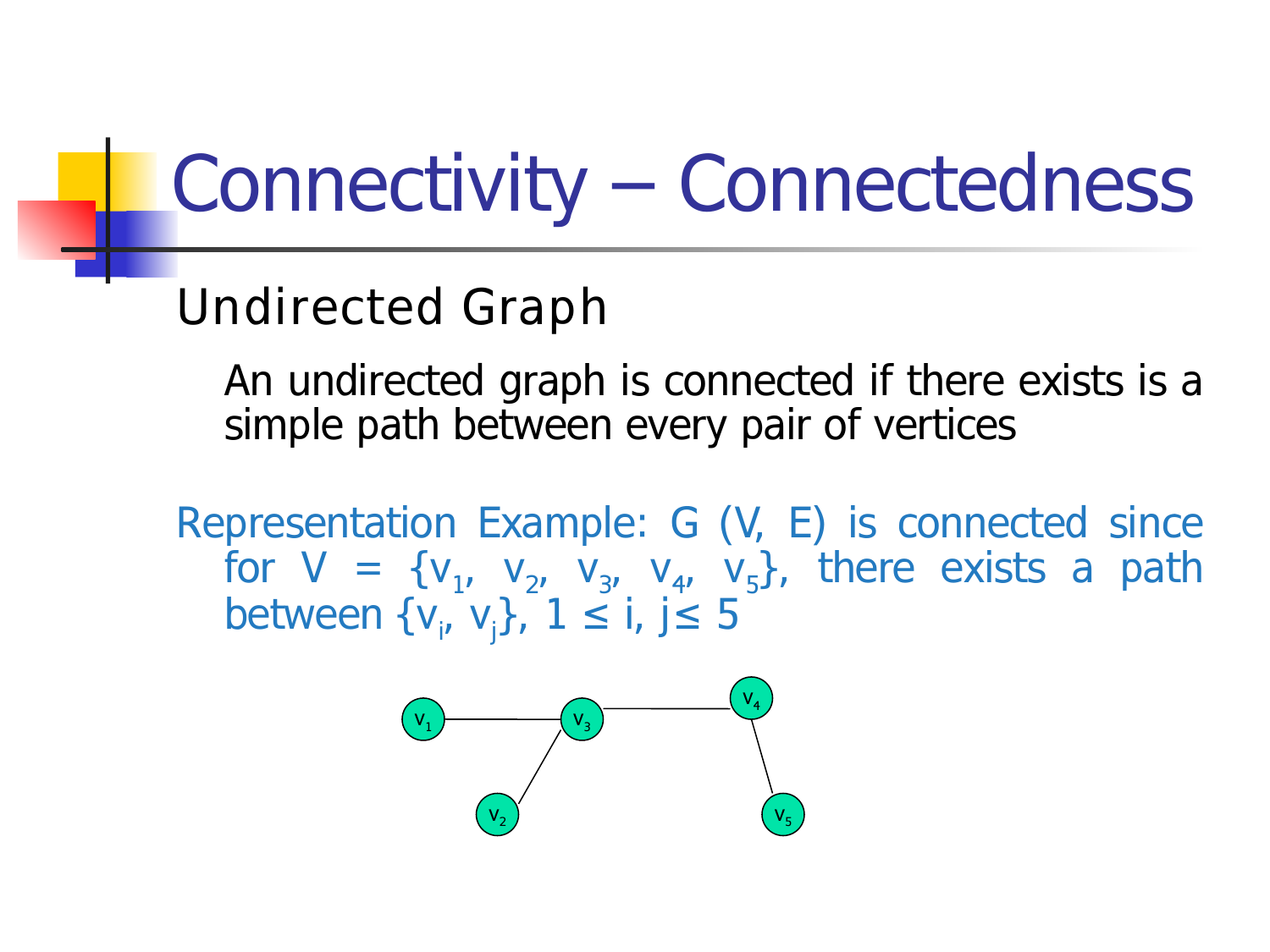

# Connectivity – Connectedness
Undirected Graph
	An undirected graph is connected if there exists is a simple path between every pair of vertices

Representation Example: G (V, E) is connected since for V = {v1, v2, v3, v4, v5}, there exists a path between {vi, vj}, 1 ≤ i, j≤ 5

v4
v1
v3

v2
v5